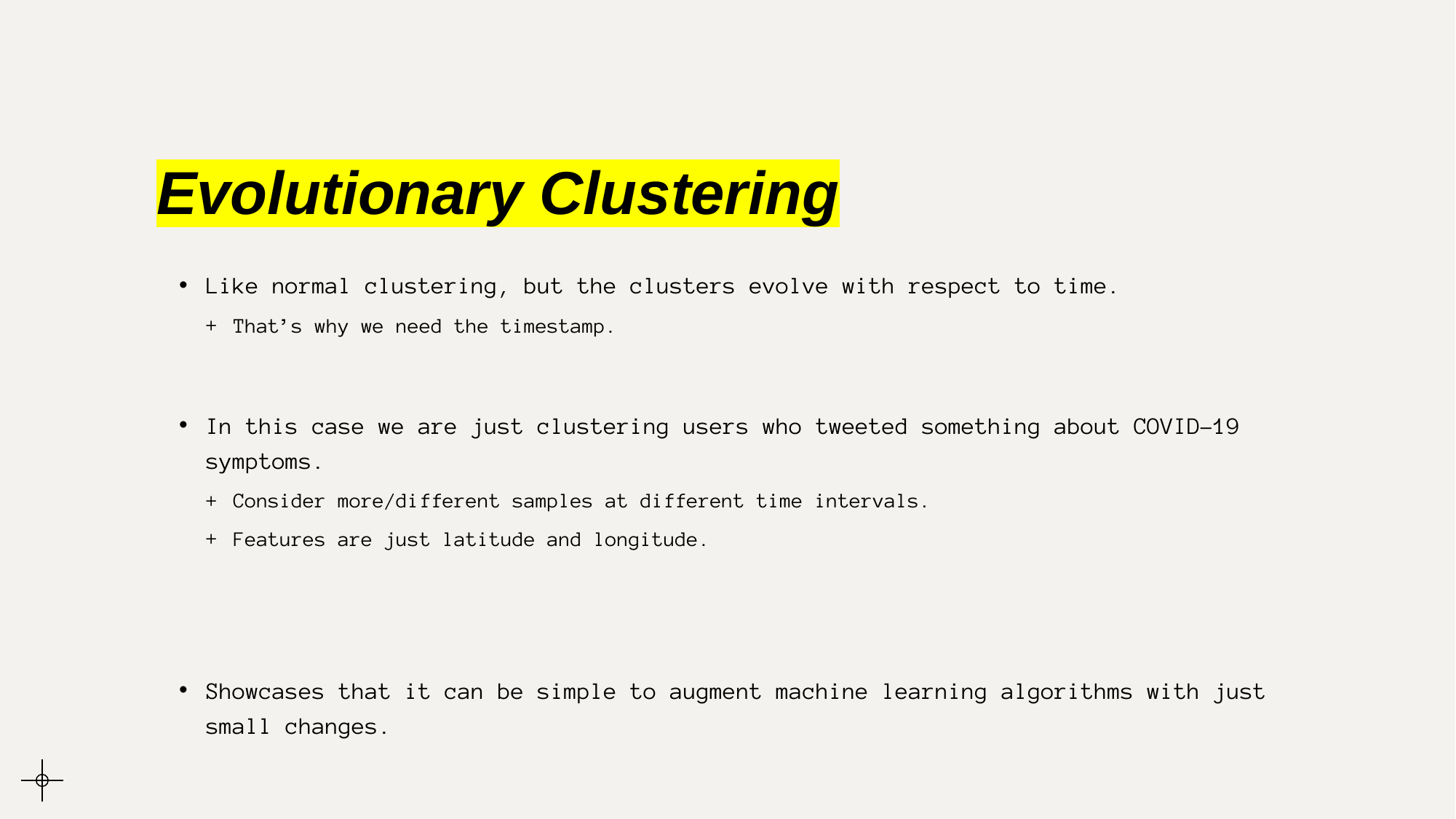

# Evolutionary Clustering
Like normal clustering, but the clusters evolve with respect to time.
That’s why we need the timestamp.

In this case we are just clustering users who tweeted something about COVID-19 symptoms.
Consider more/different samples at different time intervals.
Features are just latitude and longitude.

Showcases that it can be simple to augment machine learning algorithms with just small changes.